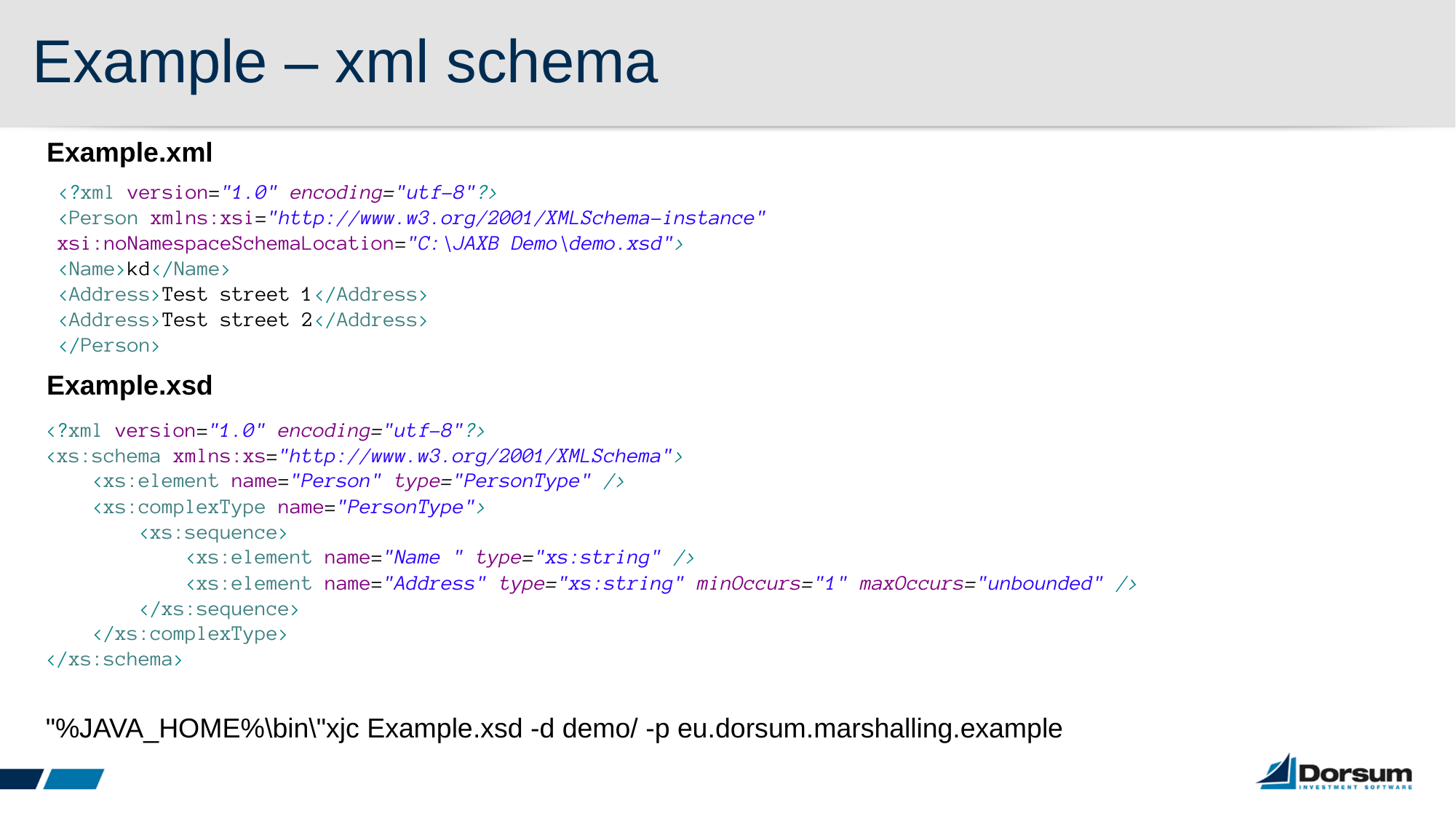

# Example – xml schema
Example.xml
<?xml version="1.0" encoding="utf-8"?>
<Person xmlns:xsi="http://www.w3.org/2001/XMLSchema-instance"
xsi:noNamespaceSchemaLocation="C:\JAXB Demo\demo.xsd">
<Name>kd</Name>
<Address>Test street 1</Address>
<Address>Test street 2</Address>
</Person>
Example.xsd
<?xml version="1.0" encoding="utf-8"?>
<xs:schema xmlns:xs="http://www.w3.org/2001/XMLSchema">
    <xs:element name="Person" type="PersonType" />
    <xs:complexType name="PersonType">
        <xs:sequence>
            <xs:element name="Name " type="xs:string" />
            <xs:element name="Address" type="xs:string" minOccurs="1" maxOccurs="unbounded" />
        </xs:sequence>
    </xs:complexType>
</xs:schema>
"%JAVA_HOME%\bin\"xjc Example.xsd -d demo/ -p eu.dorsum.marshalling.example